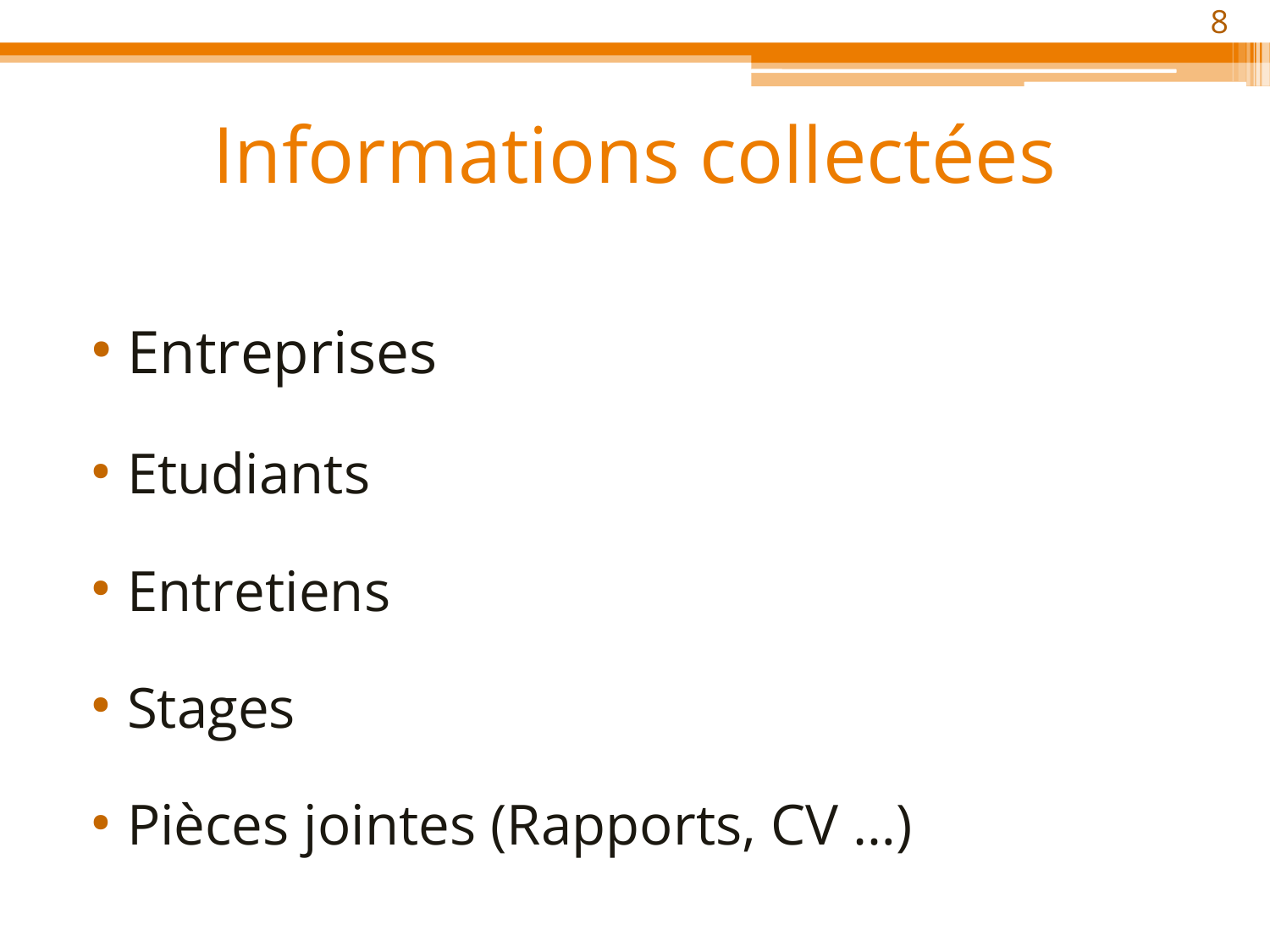

8
# Informations collectées

Entreprises

Etudiants

Entretiens

Stages

Pièces jointes (Rapports, CV …)